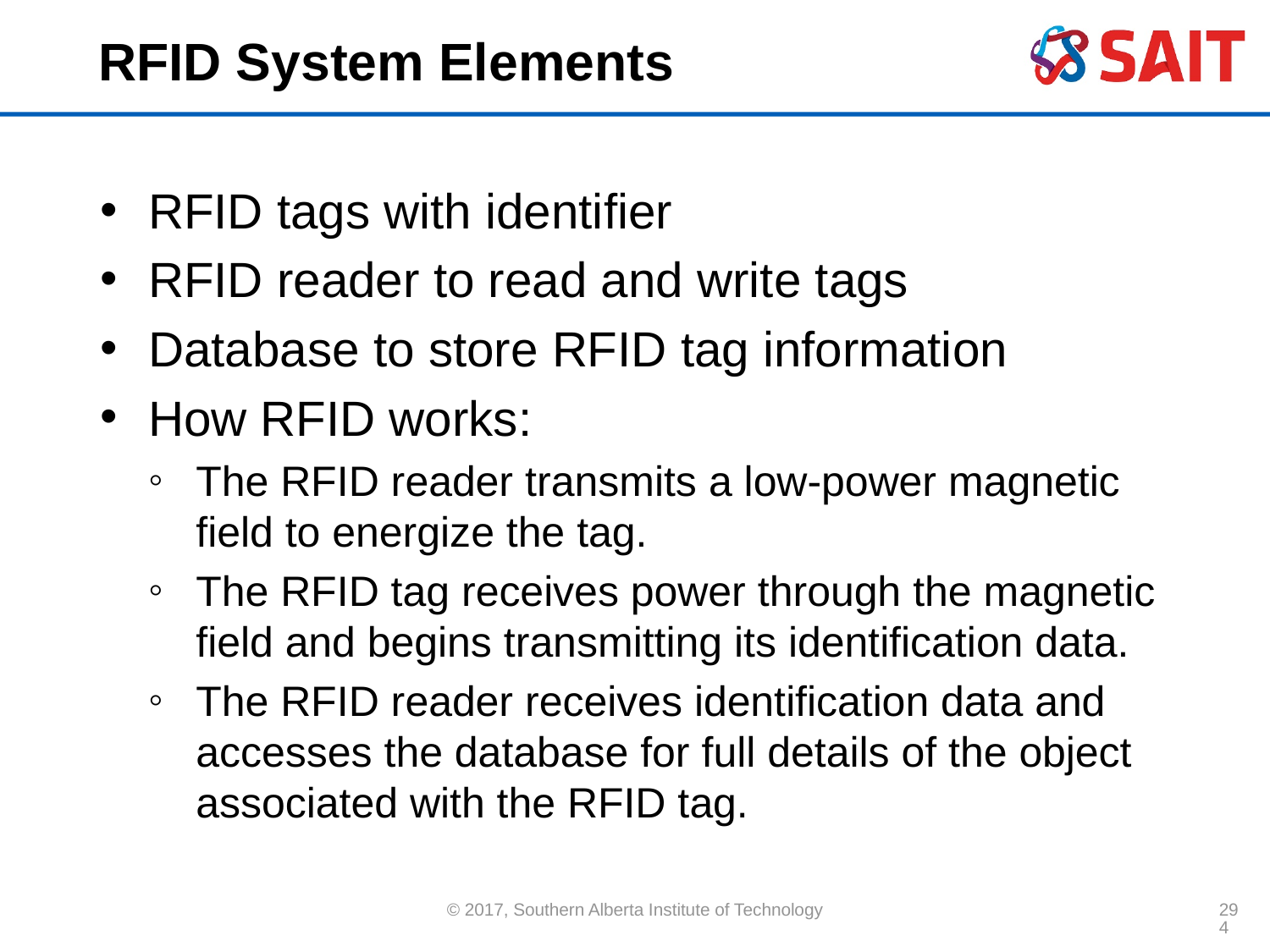

# RFID System Elements
RFID tags with identifier
RFID reader to read and write tags
Database to store RFID tag information
How RFID works:
The RFID reader transmits a low-power magnetic field to energize the tag.
The RFID tag receives power through the magnetic field and begins transmitting its identification data.
The RFID reader receives identification data and accesses the database for full details of the object associated with the RFID tag.